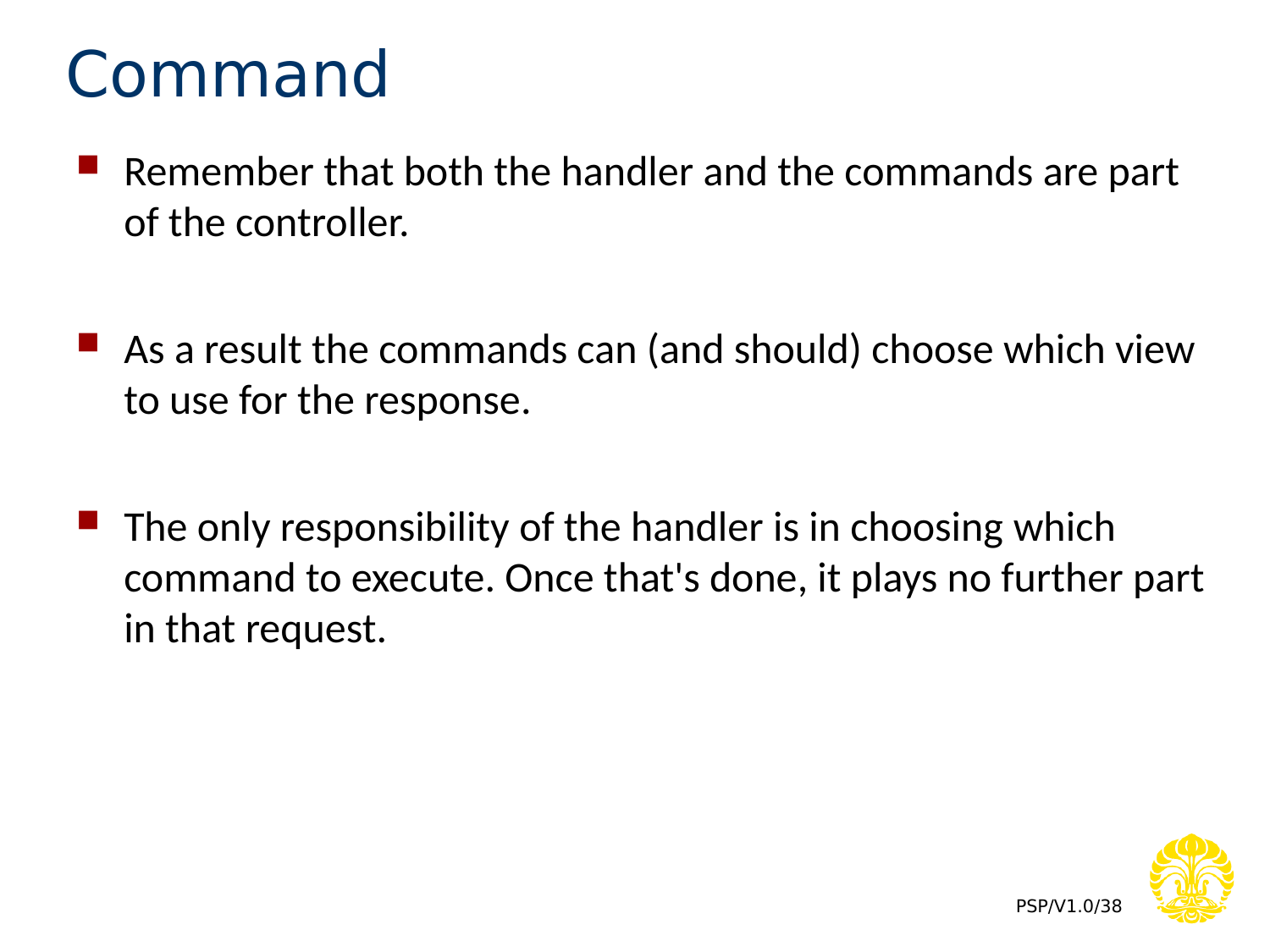

# Command
Remember that both the handler and the commands are part of the controller.

As a result the commands can (and should) choose which view to use for the response.

The only responsibility of the handler is in choosing which command to execute. Once that's done, it plays no further part in that request.